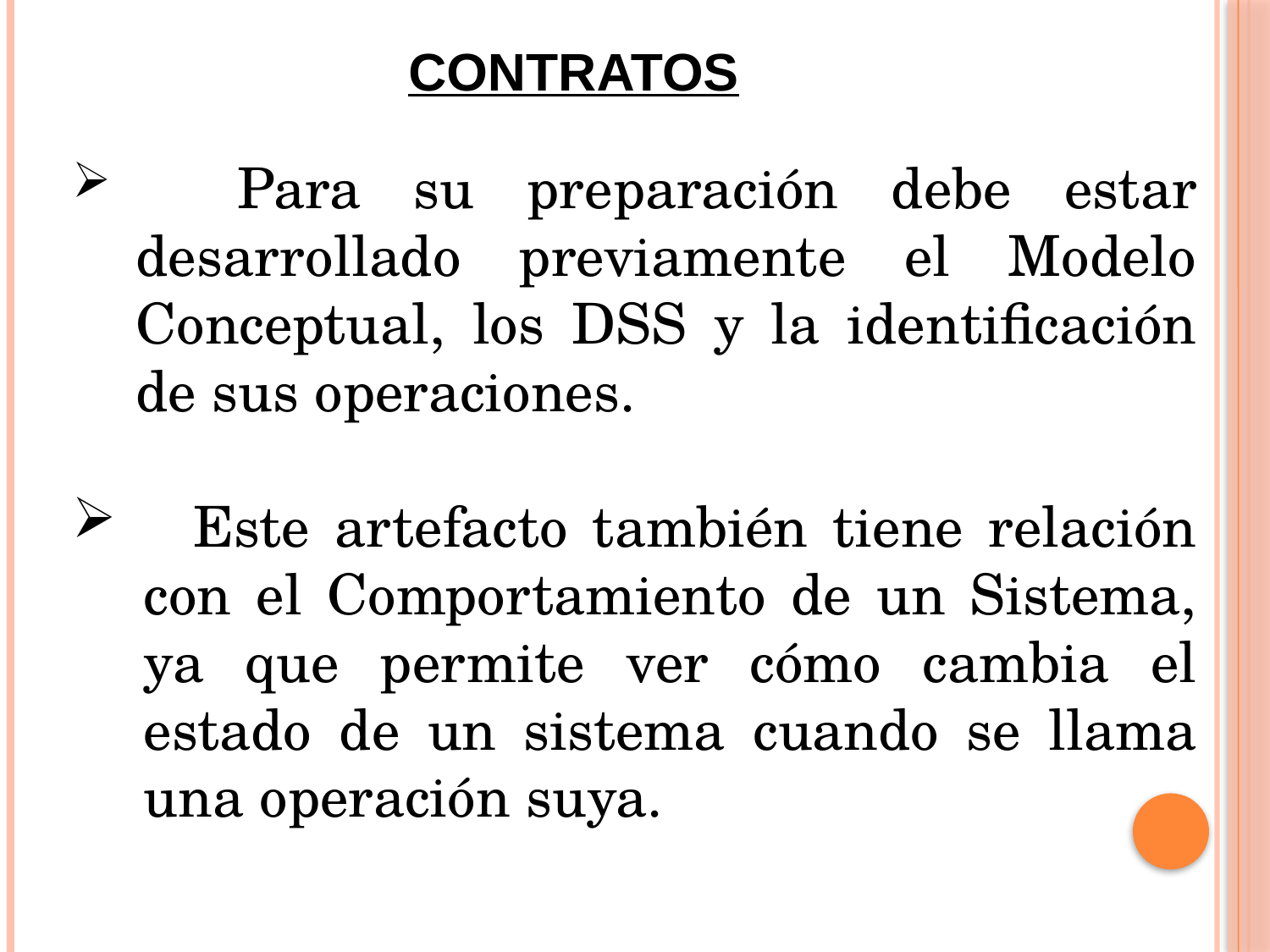

# CONTRATOS
  Para su preparación debe estar desarrollado previamente el Modelo Conceptual, los DSS y la identificación de sus operaciones.

  Este artefacto también tiene relación con el Comportamiento de un Sistema, ya que permite ver cómo cambia el estado de un sistema cuando se llama una operación suya.